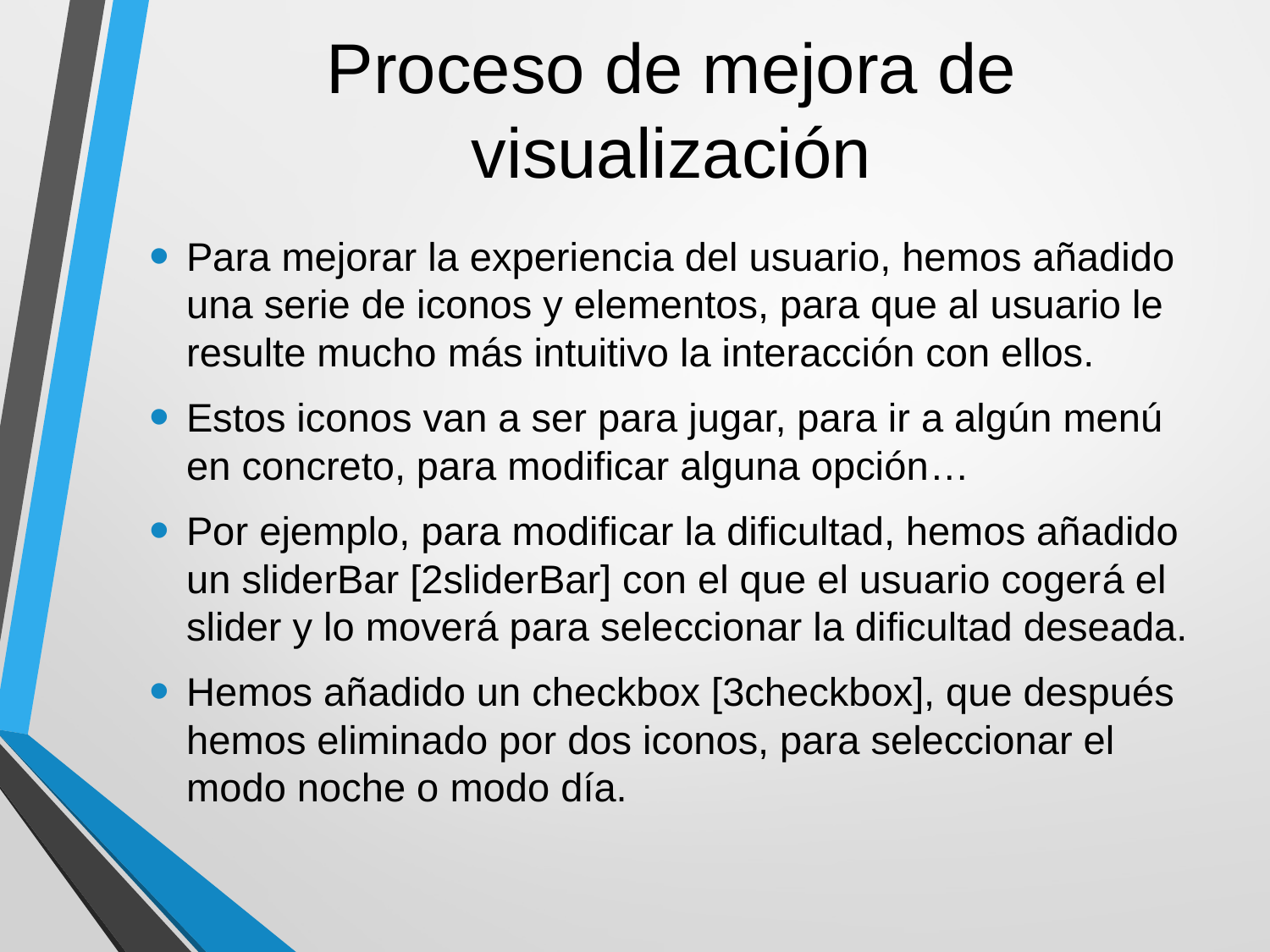

# Proceso de mejora de visualización
Para mejorar la experiencia del usuario, hemos añadido una serie de iconos y elementos, para que al usuario le resulte mucho más intuitivo la interacción con ellos.
Estos iconos van a ser para jugar, para ir a algún menú en concreto, para modificar alguna opción…
Por ejemplo, para modificar la dificultad, hemos añadido un sliderBar [2sliderBar] con el que el usuario cogerá el slider y lo moverá para seleccionar la dificultad deseada.
Hemos añadido un checkbox [3checkbox], que después hemos eliminado por dos iconos, para seleccionar el modo noche o modo día.